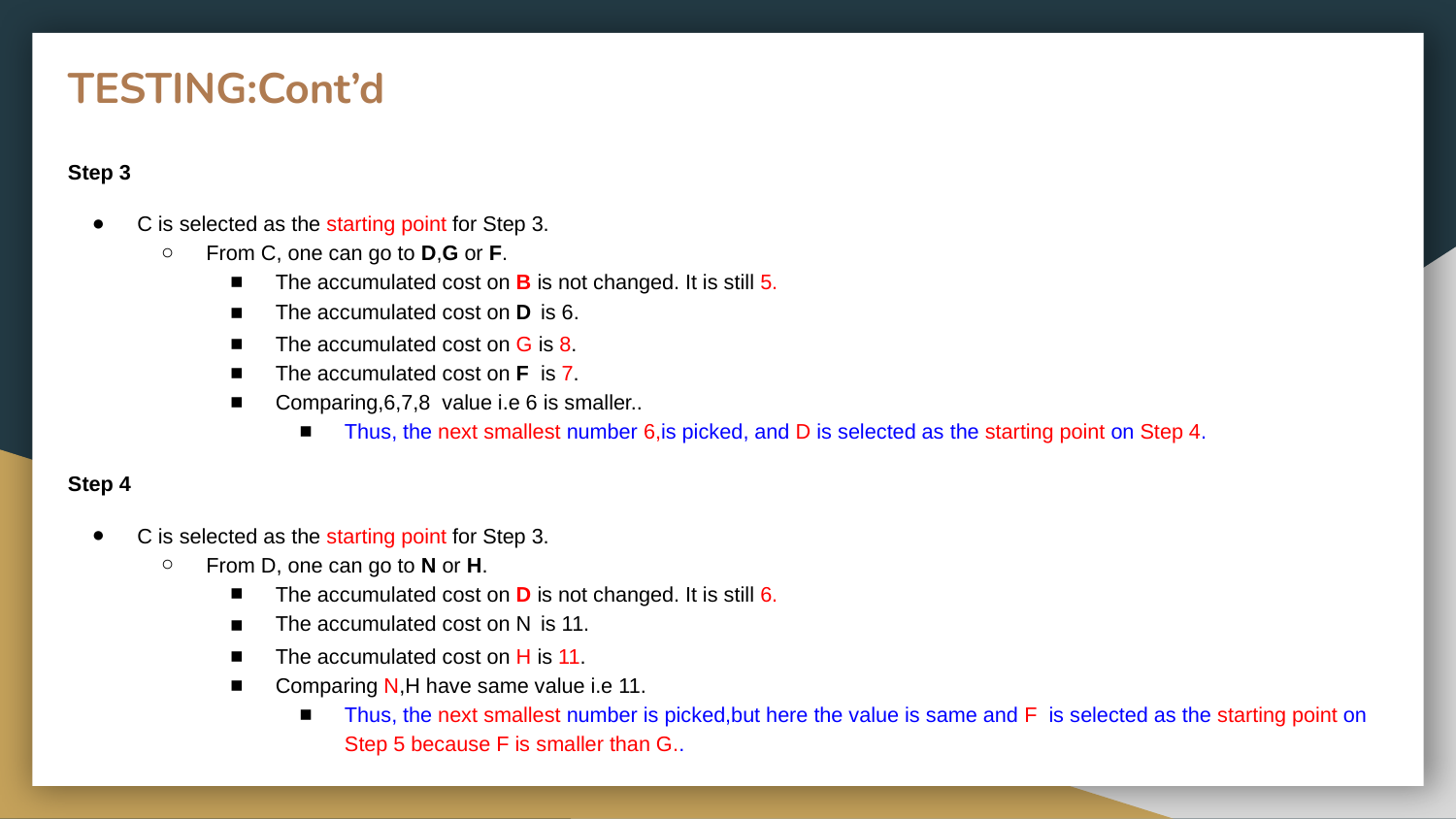

# TESTING:Cont’d
Step 3
C is selected as the starting point for Step 3.
From C, one can go to D,G or F.
The accumulated cost on B is not changed. It is still 5.
The accumulated cost on D  is 6.
The accumulated cost on G is 8.
The accumulated cost on F  is 7.
Comparing,6,7,8  value i.e 6 is smaller..
Thus, the next smallest number 6,is picked, and D is selected as the starting point on Step 4.
Step 4
C is selected as the starting point for Step 3.
From D, one can go to N or H.
The accumulated cost on D is not changed. It is still 6.
The accumulated cost on N  is 11.
The accumulated cost on H is 11.
Comparing N,H have same value i.e 11.
Thus, the next smallest number is picked,but here the value is same and F  is selected as the starting point on Step 5 because F is smaller than G..